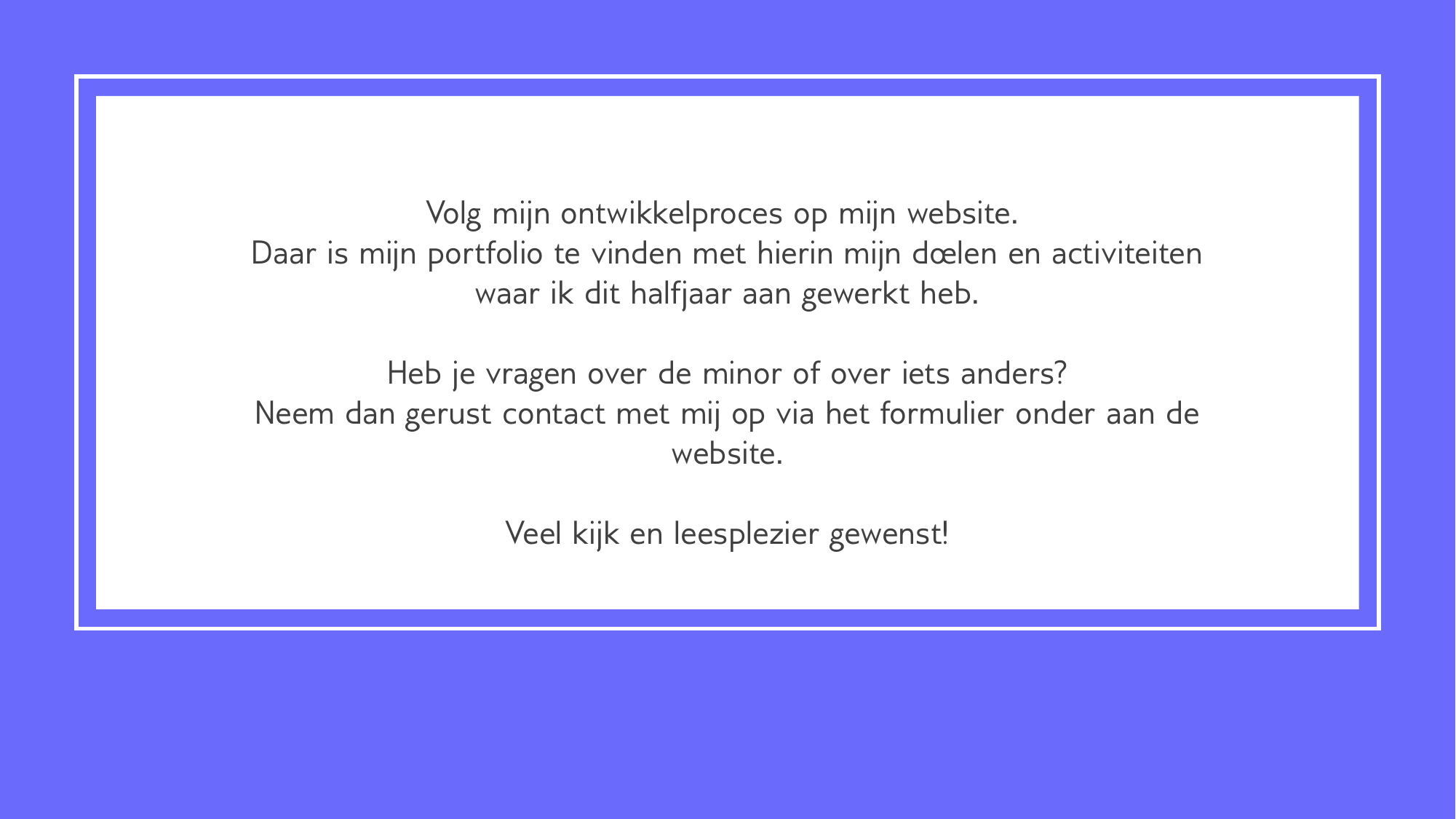

Volg mijn ontwikkelproces op mijn website.
Daar is mijn portfolio te vinden met hierin mijn doelen en activiteiten waar ik dit halfjaar aan gewerkt heb.

Heb je vragen over de minor of over iets anders?
Neem dan gerust contact met mij op via het formulier onder aan de website.

Veel kijk en leesplezier gewenst!